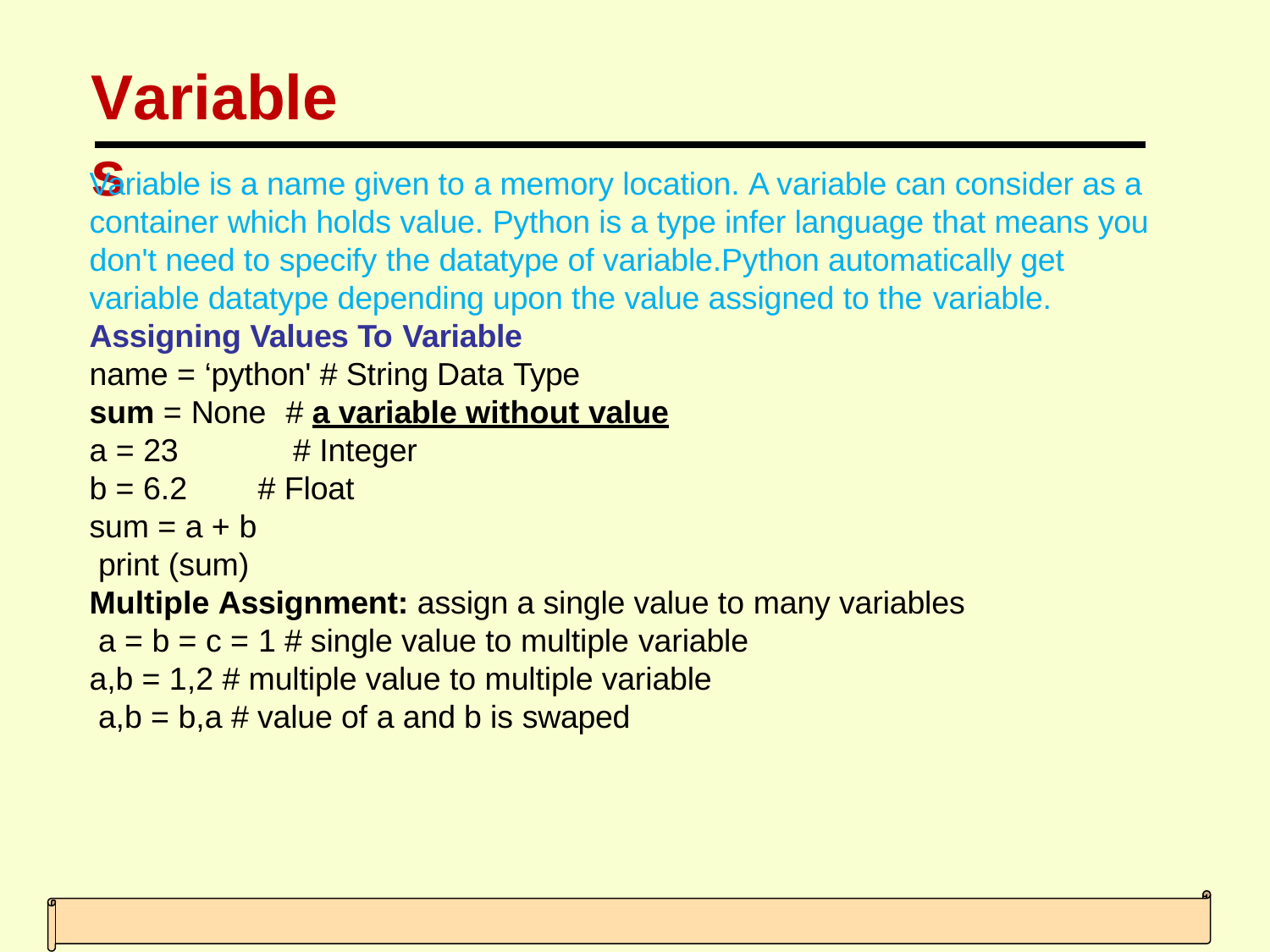

# Variables

Variable is a name given to a memory location. A variable can consider as a  container which holds value. Python is a type infer language that means you  don't need to specify the datatype of variable.Python automatically get  variable datatype depending upon the value assigned to the variable.
Assigning Values To Variable
name = ‘python' # String Data Type
sum = None	# a variable without value
a = 23
b = 6.2
sum = a + b  print (sum)
# Integer
# Float
Multiple Assignment: assign a single value to many variables  a = b = c = 1 # single value to multiple variable
a,b = 1,2 # multiple value to multiple variable  a,b = b,a # value of a and b is swaped